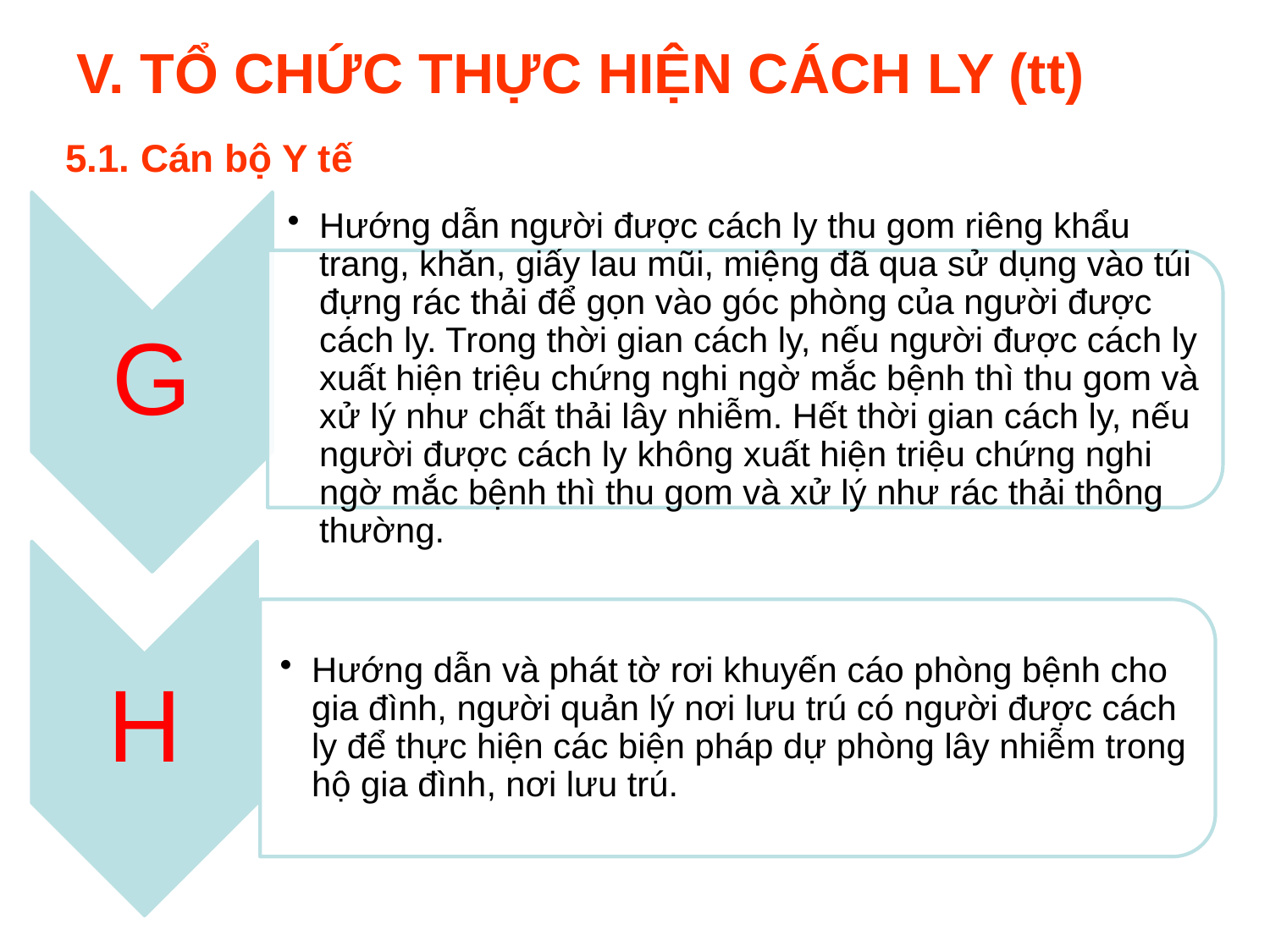

# V. TỔ CHỨC THỰC HIỆN CÁCH LY (tt)
5.1. Cán bộ Y tế
G
Hướng dẫn người được cách ly thu gom riêng khẩu trang, khăn, giấy lau mũi, miệng đã qua sử dụng vào túi đựng rác thải để gọn vào góc phòng của người được cách ly. Trong thời gian cách ly, nếu người được cách ly xuất hiện triệu chứng nghi ngờ mắc bệnh thì thu gom và xử lý như chất thải lây nhiễm. Hết thời gian cách ly, nếu người được cách ly không xuất hiện triệu chứng nghi ngờ mắc bệnh thì thu gom và xử lý như rác thải thông thường.
H
Hướng dẫn và phát tờ rơi khuyến cáo phòng bệnh cho gia đình, người quản lý nơi lưu trú có người được cách ly để thực hiện các biện pháp dự phòng lây nhiễm trong hộ gia đình, nơi lưu trú.